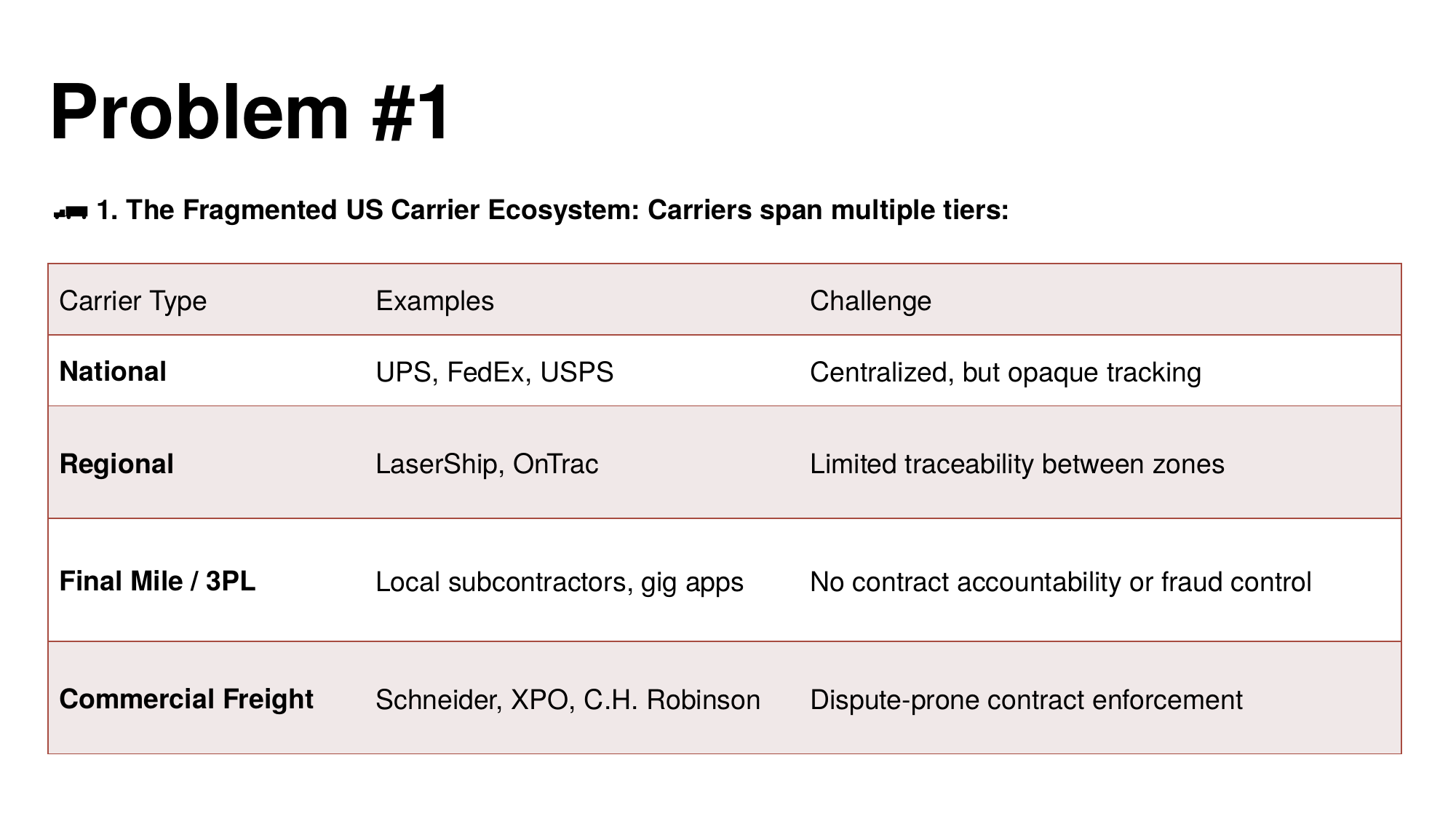

# Problem #1
🚛 1. The Fragmented US Carrier Ecosystem: Carriers span multiple tiers:

| Carrier Type | Examples | Challenge |
| --- | --- | --- |
| National | UPS, FedEx, USPS | Centralized, but opaque tracking |
| Regional | LaserShip, OnTrac | Limited traceability between zones |
| Final Mile / 3PL | Local subcontractors, gig apps | No contract accountability or fraud control |
| Commercial Freight | Schneider, XPO, C.H. Robinson | Dispute-prone contract enforcement |